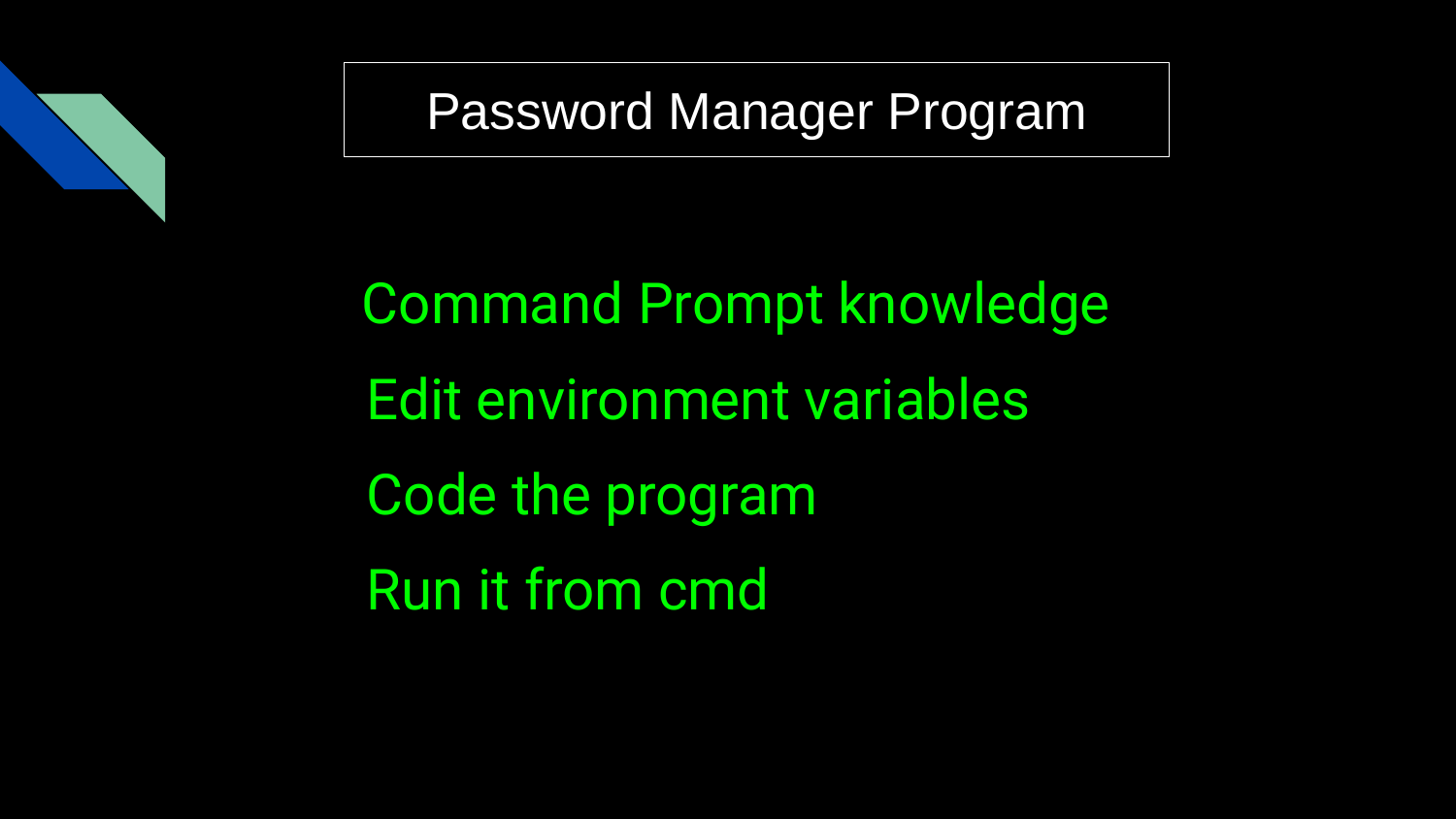

# Password Manager Program
          Command Prompt knowledge
Edit environment variables
Code the program
Run it from cmd